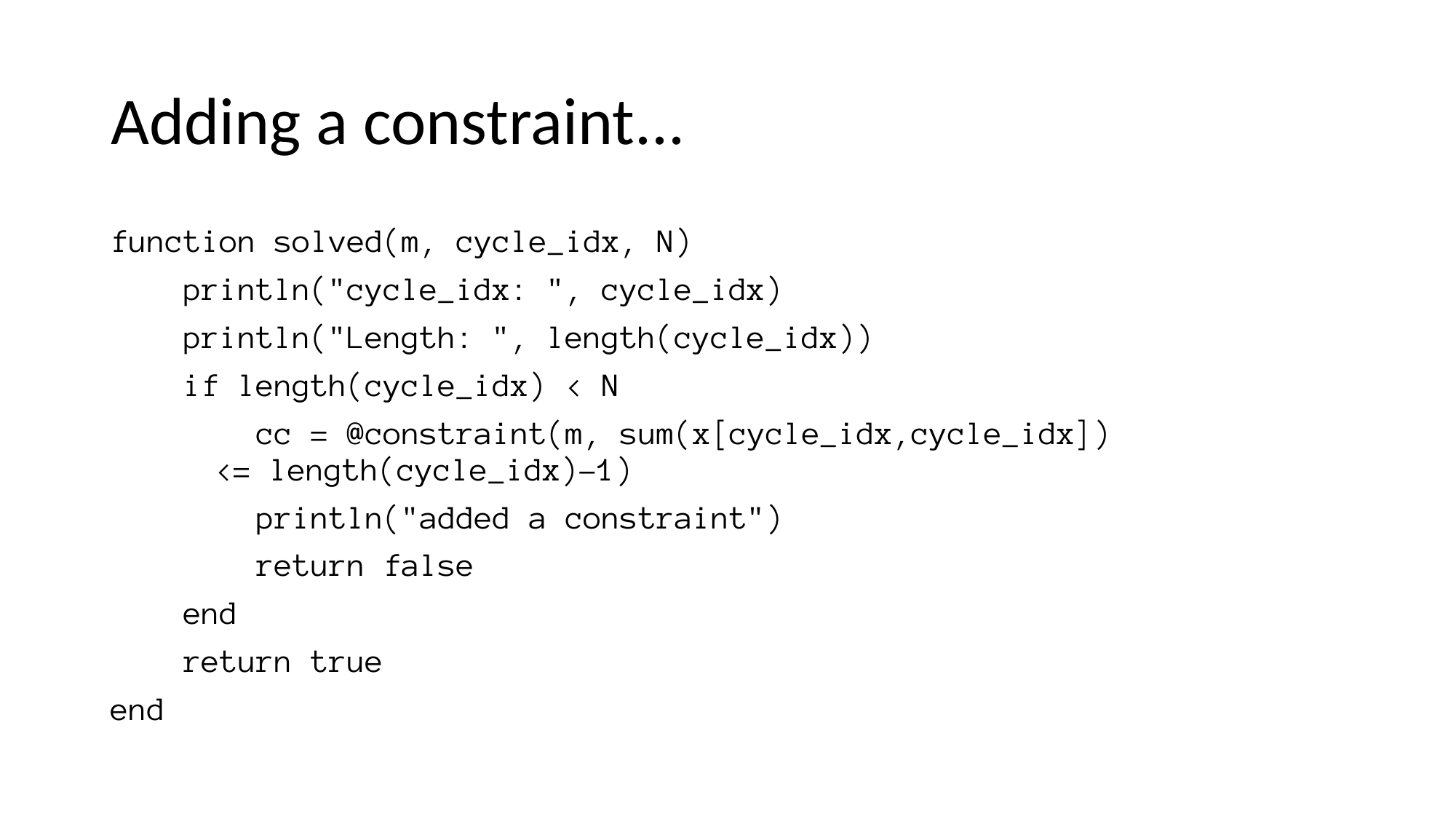

# Adding a constraint...
function solved(m, cycle_idx, N)
    println("cycle_idx: ", cycle_idx)
    println("Length: ", length(cycle_idx))
    if length(cycle_idx) < N
        cc = @constraint(m, sum(x[cycle_idx,cycle_idx])
		 <= length(cycle_idx)-1)
        println("added a constraint")
        return false
    end
    return true
end